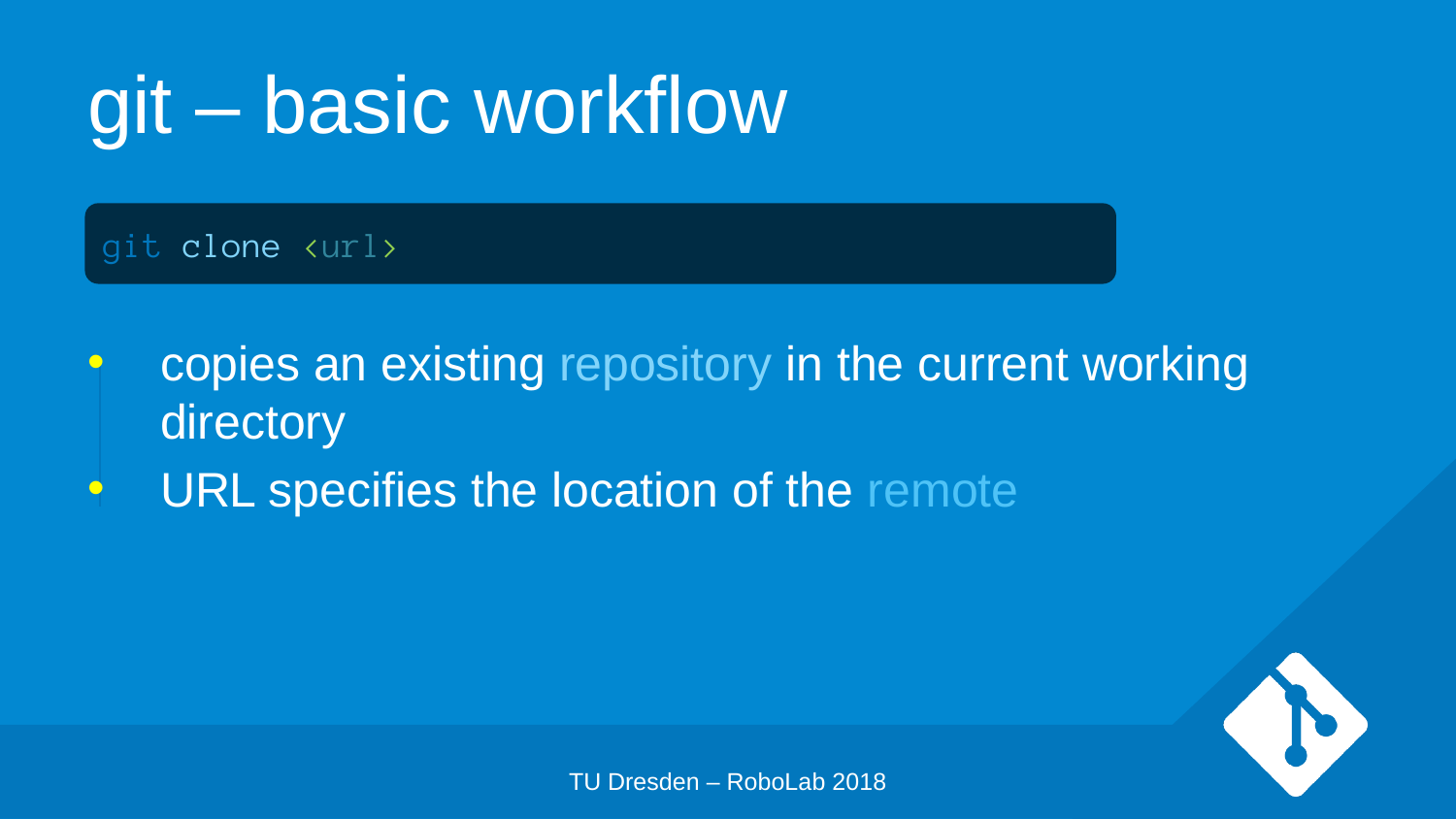

# git – basic workflow

copies an existing repository in the current working directory
URL specifies the location of the remote
git clone <url>
TU Dresden – RoboLab 2018